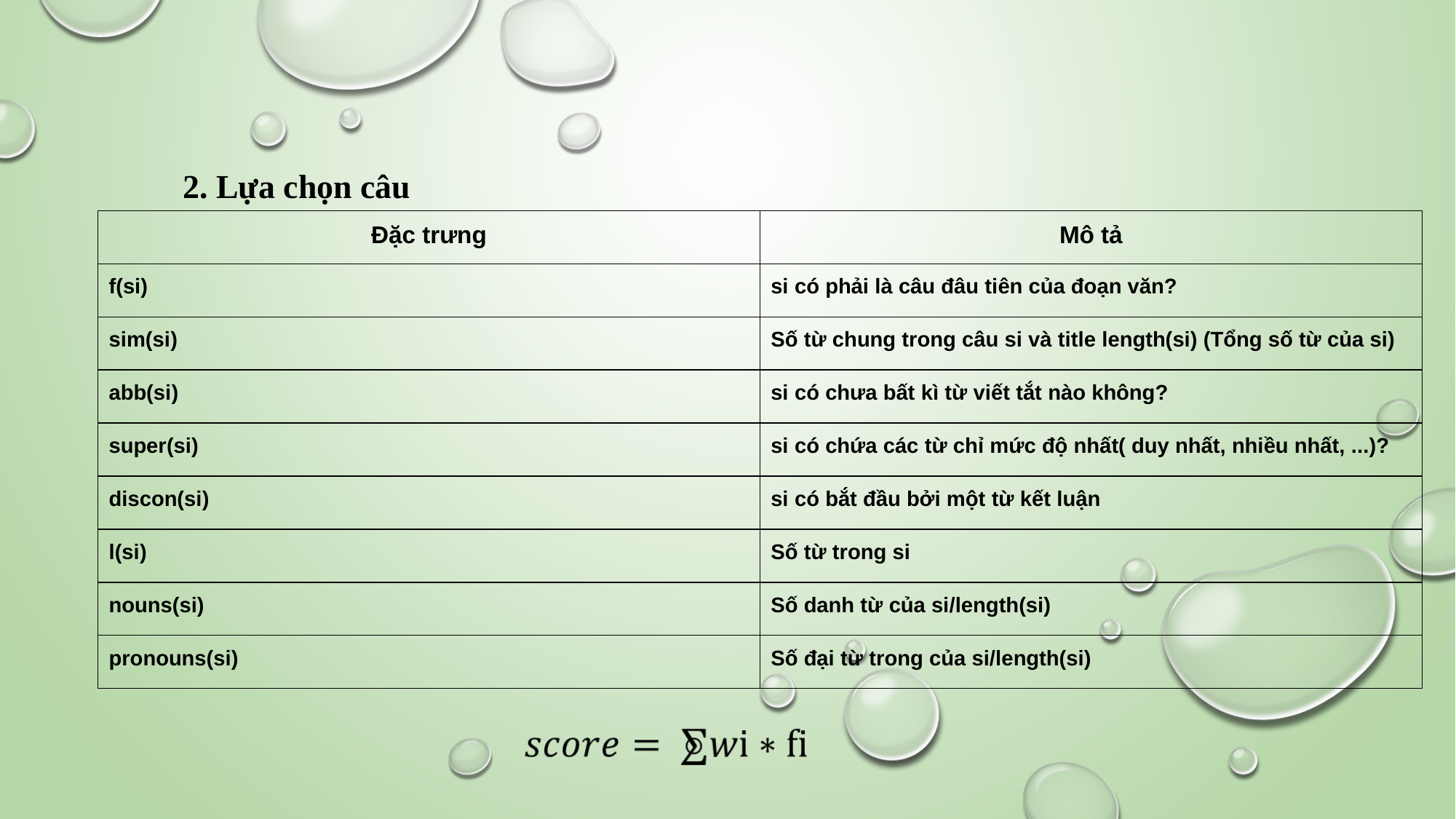

2. Lựa chọn câu

| Đặc trưng | Mô tả |
| --- | --- |
| f(si) | si có phải là câu đâu tiên của đoạn văn? |
| sim(si) | Số từ chung trong câu si và title length(si) (Tổng số từ của si) |
| abb(si) | si có chưa bất kì từ viết tắt nào không? |
| super(si) | si có chứa các từ chỉ mức độ nhất( duy nhất, nhiều nhất, ...)? |
| discon(si) | si có bắt đầu bởi một từ kết luận |
| l(si) | Số từ trong si |
| nouns(si) | Số danh từ của si/length(si) |
| pronouns(si) | Số đại từ trong của si/length(si) |